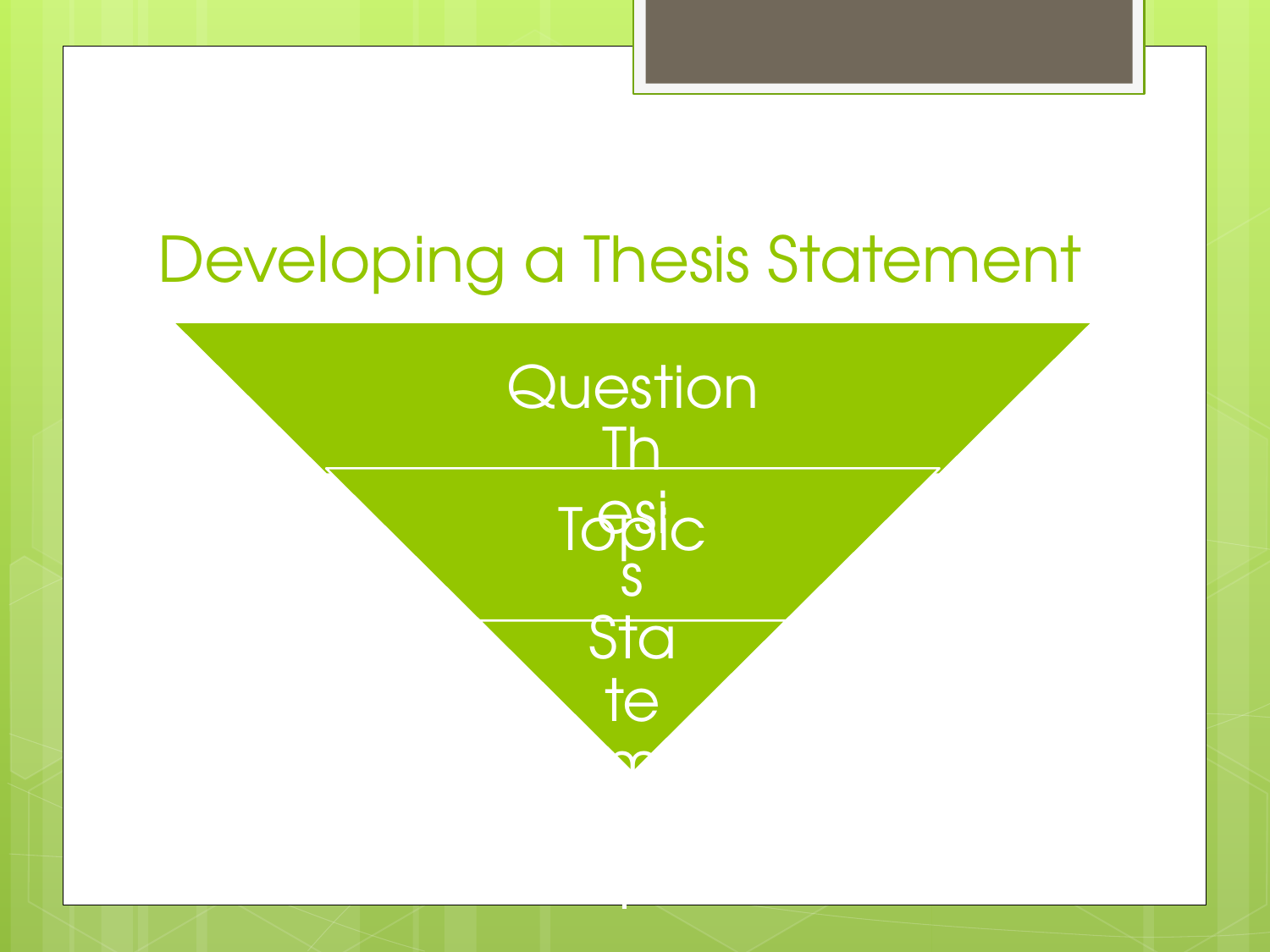

# Developing a Thesis Statement
Question
Topic
Thesis
Statement